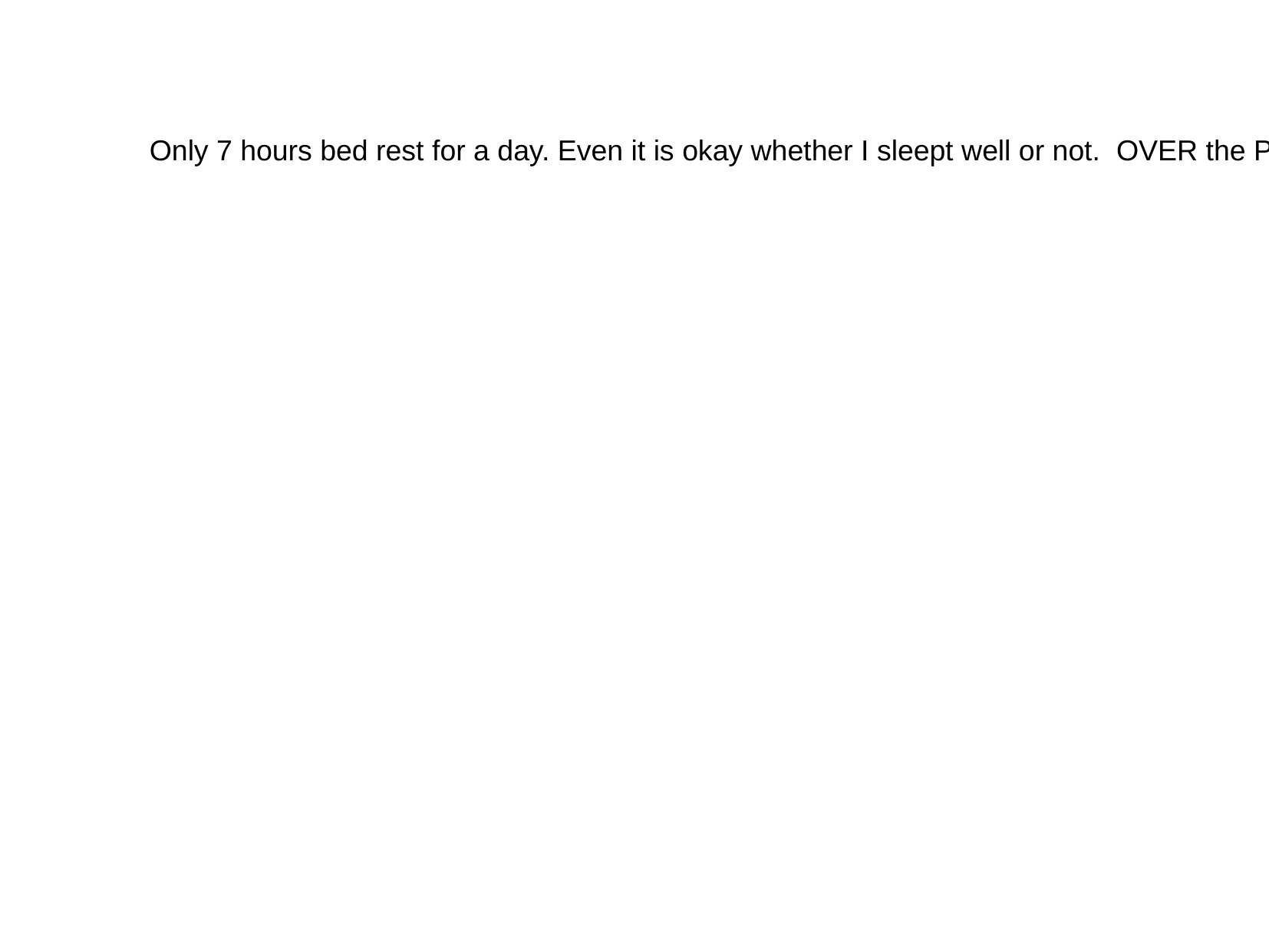

Only 7 hours bed rest for a day. Even it is okay whether I sleept well or not.  OVER the PERIOD it will good result for both health and growth of life.